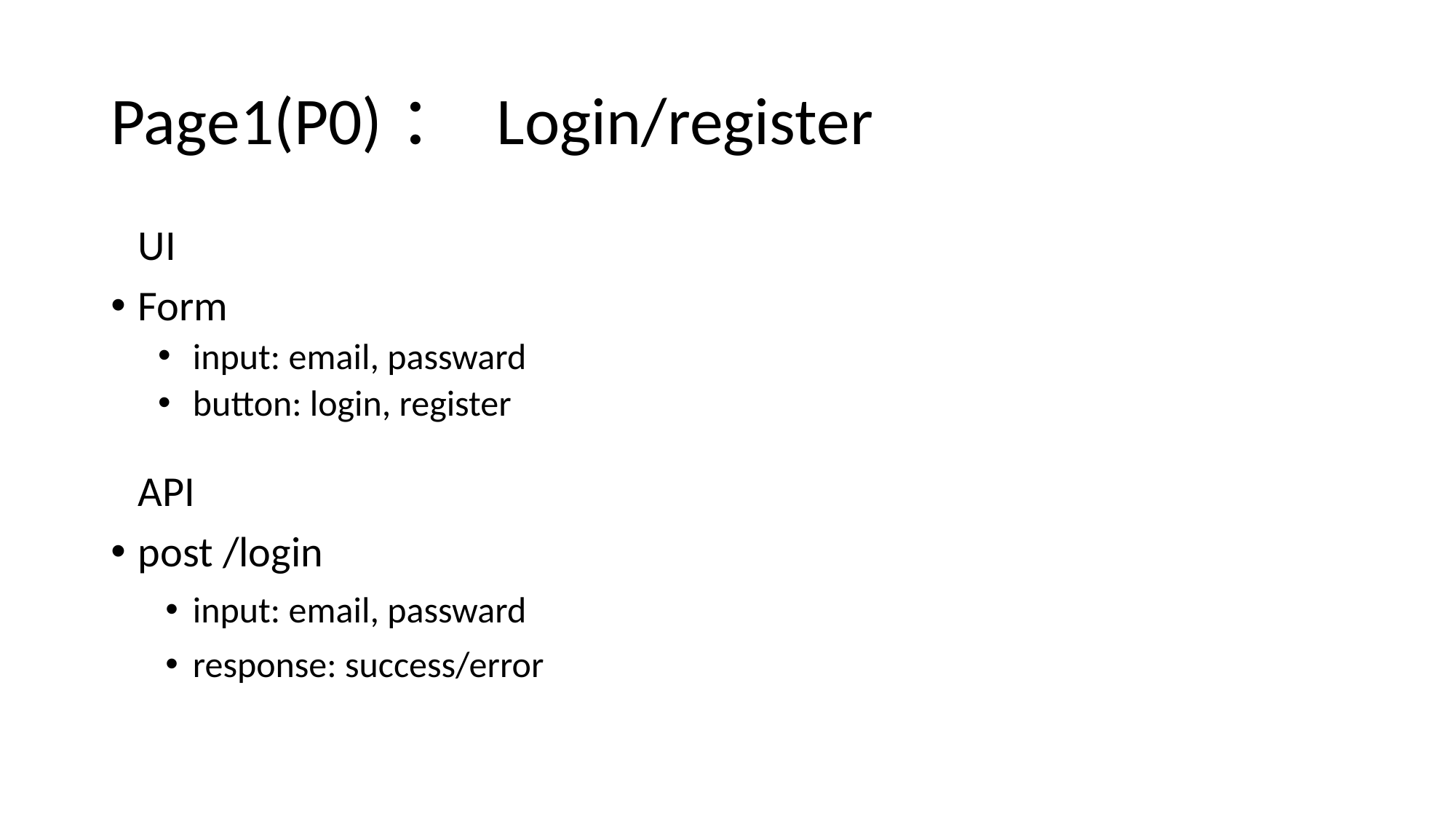

# Page1(P0)： Login/register
UI
Form
input: email, passward
button: login, register

API
post /login
input: email, passward
response: success/error